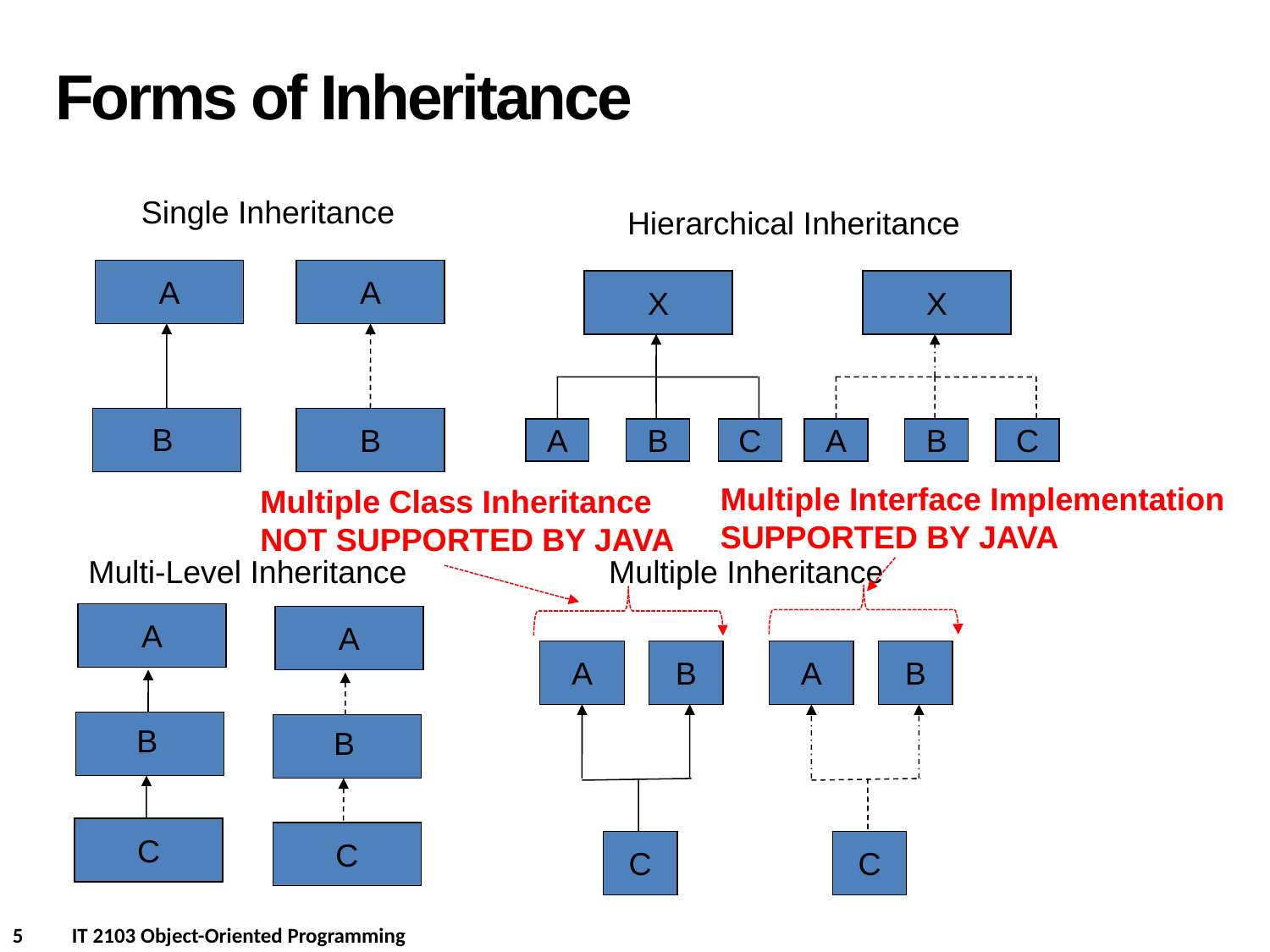

Forms of Inheritance
Single Inheritance
A
A

B

B
Hierarchical Inheritance
X
X

A
B
C
A
B
C
Multiple Interface Implementation
SUPPORTED BY JAVA
Multiple Class Inheritance
NOT SUPPORTED BY JAVA

Multi-Level Inheritance
A
A

B

B

C
C
Multiple Inheritance
A
B
A
B

C
C